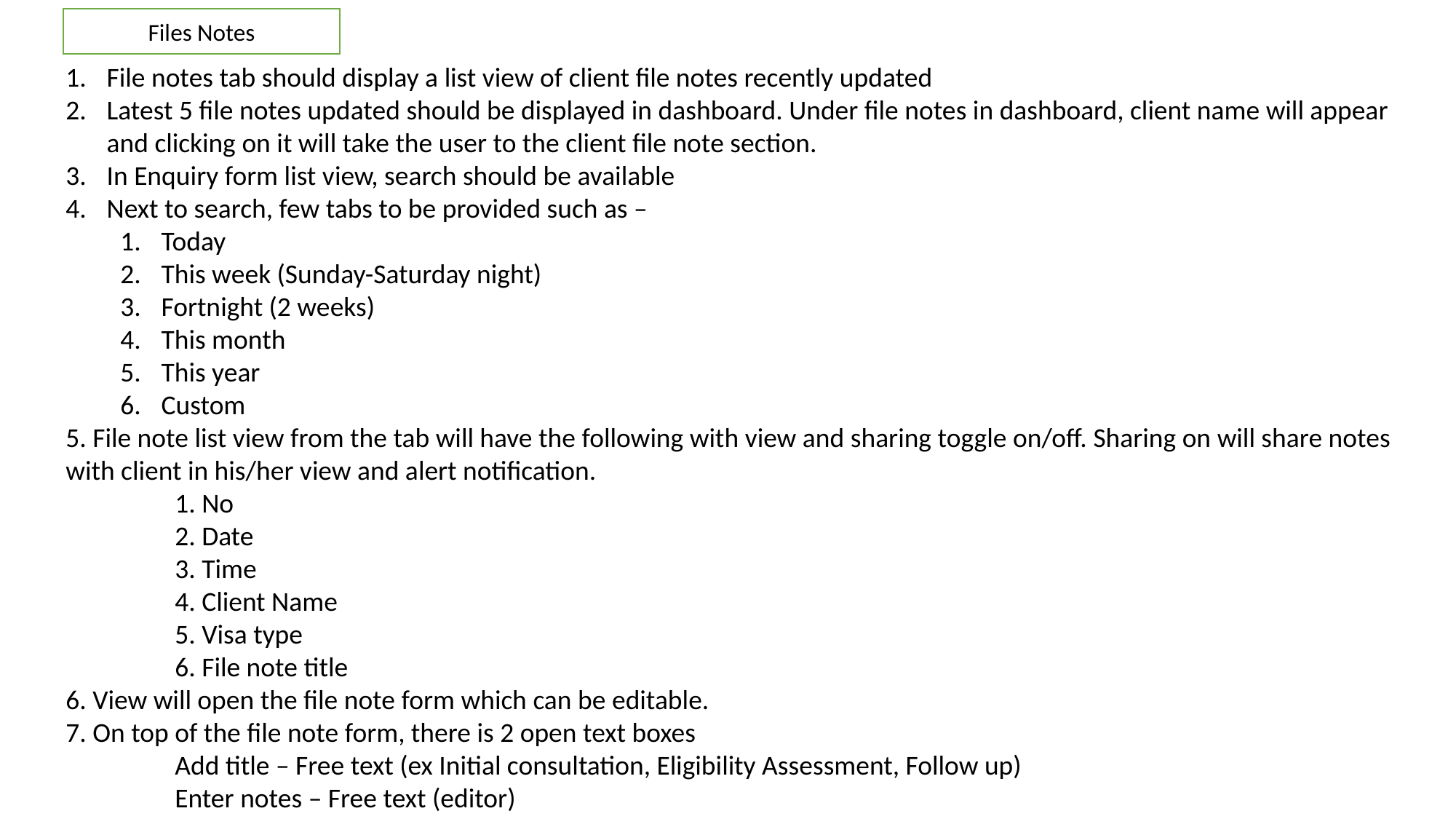

Files Notes
File notes tab should display a list view of client file notes recently updated
Latest 5 file notes updated should be displayed in dashboard. Under file notes in dashboard, client name will appear and clicking on it will take the user to the client file note section.
In Enquiry form list view, search should be available
Next to search, few tabs to be provided such as –
Today
This week (Sunday-Saturday night)
Fortnight (2 weeks)
This month
This year
Custom
5. File note list view from the tab will have the following with view and sharing toggle on/off. Sharing on will share notes with client in his/her view and alert notification.
	1. No
	2. Date
	3. Time
	4. Client Name
	5. Visa type
	6. File note title
6. View will open the file note form which can be editable.
7. On top of the file note form, there is 2 open text boxes
	Add title – Free text (ex Initial consultation, Eligibility Assessment, Follow up)
	Enter notes – Free text (editor)
	Auto save or save pop up.
8. User can add new or update existing.